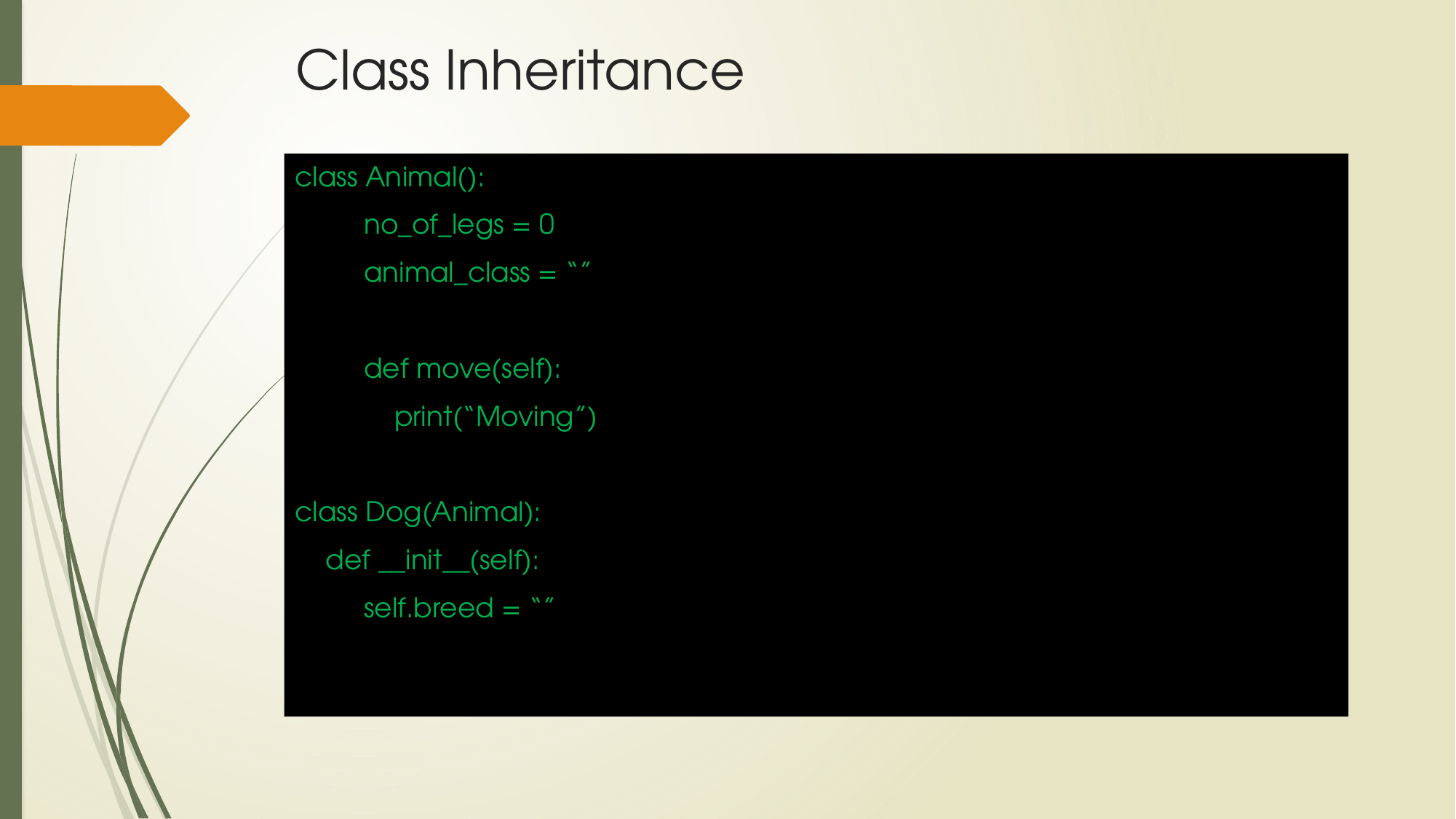

# Class Inheritance
class Animal():
         no_of_legs = 0
         animal_class = “”

         def move(self):
             print(“Moving”)

class Dog(Animal):
    def __init__(self):
         self.breed = “”